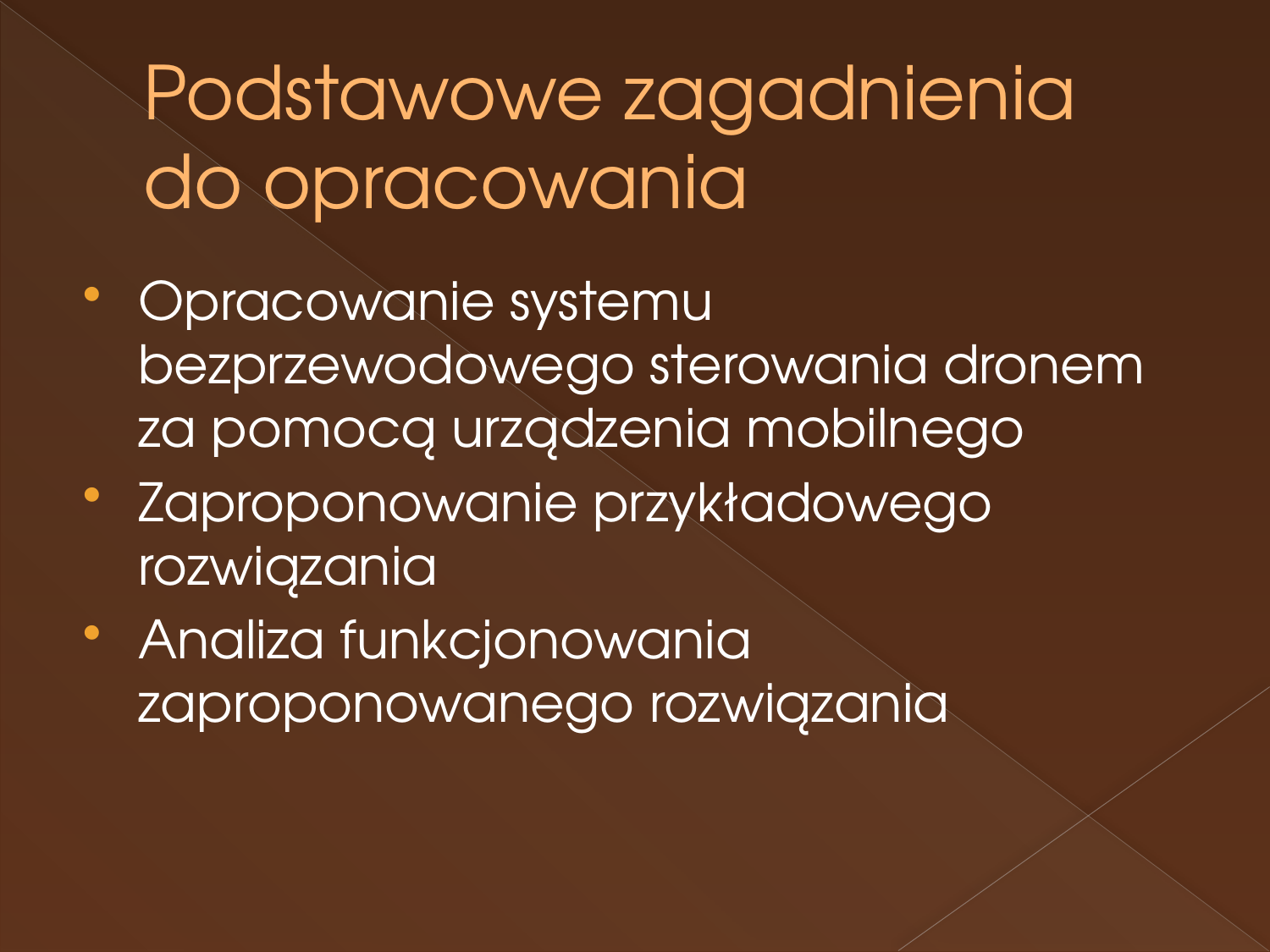

# Podstawowe zagadnienia do opracowania
Opracowanie systemu bezprzewodowego sterowania dronem za pomocą urządzenia mobilnego
Zaproponowanie przykładowego rozwiązania
Analiza funkcjonowania zaproponowanego rozwiązania